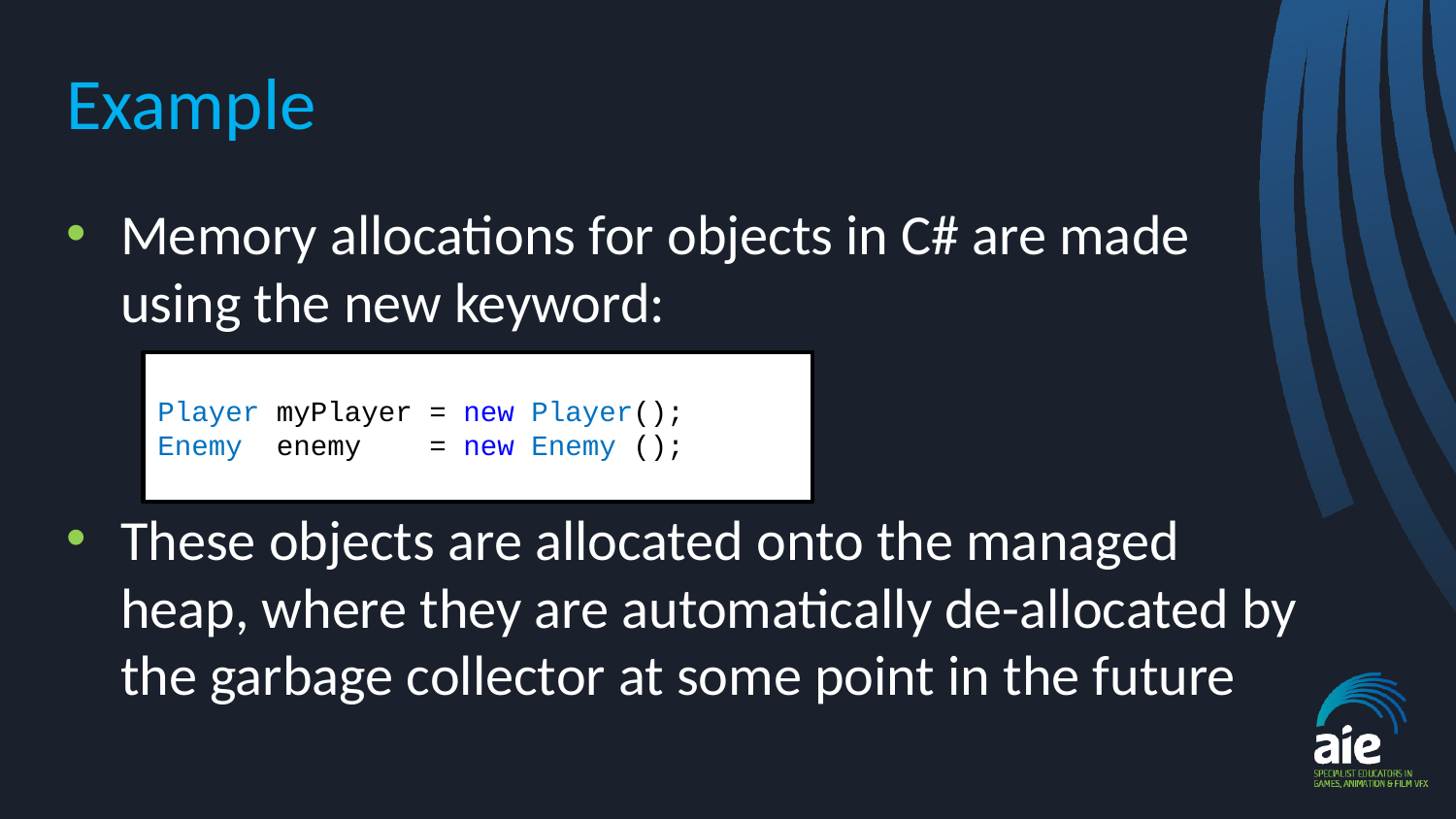

# Example
Memory allocations for objects in C# are made using the new keyword:

These objects are allocated onto the managed heap, where they are automatically de-allocated by the garbage collector at some point in the future

Player myPlayer = new Player();
Enemy  enemy    = new Enemy ();